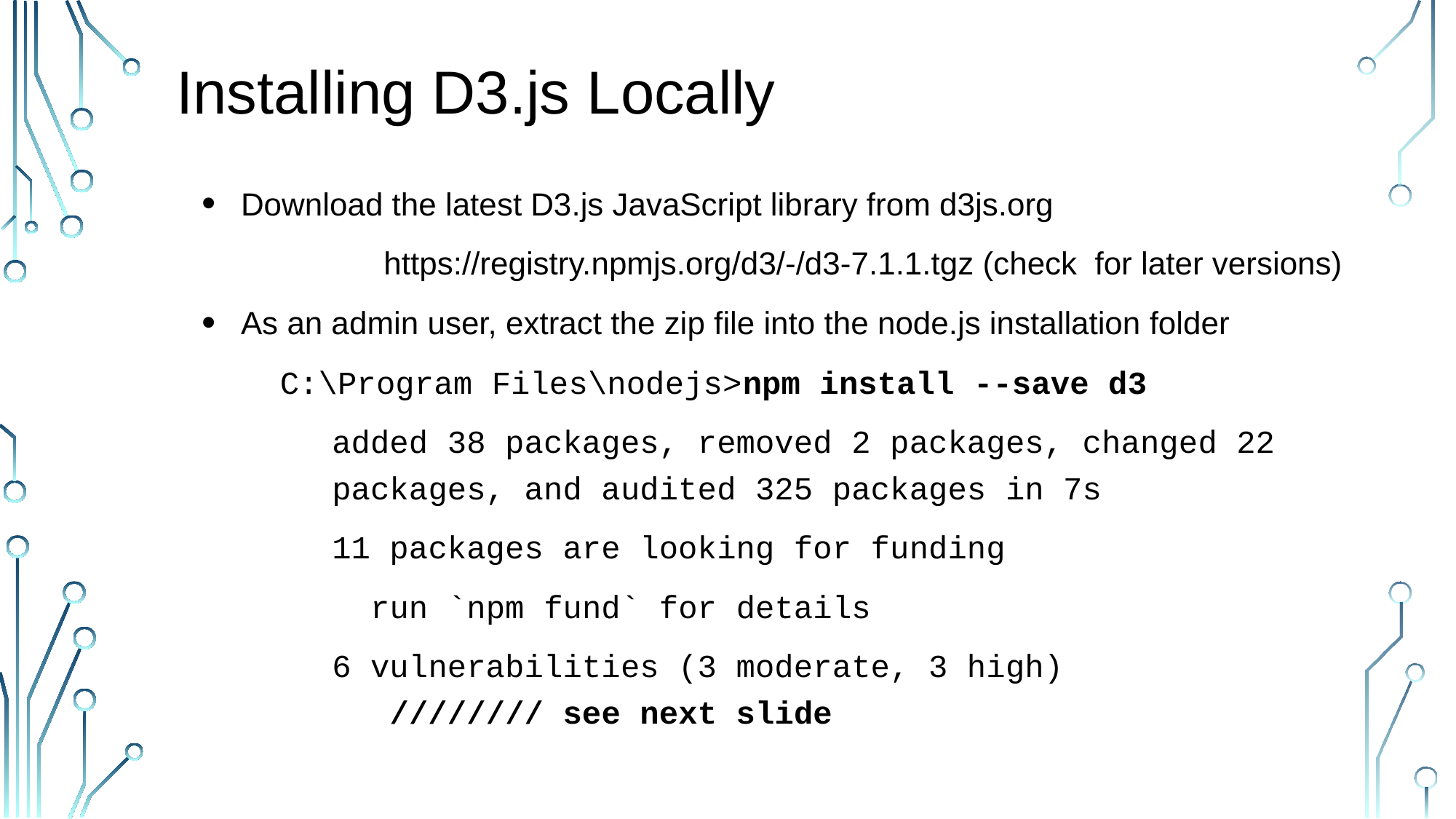

# Installing D3.js Locally
Download the latest D3.js JavaScript library from d3js.org
https://registry.npmjs.org/d3/-/d3-7.1.1.tgz (check  for later versions)
As an admin user, extract the zip file into the node.js installation folder
C:\Program Files\nodejs>npm install --save d3
added 38 packages, removed 2 packages, changed 22 packages, and audited 325 packages in 7s
11 packages are looking for funding
  run `npm fund` for details
6 vulnerabilities (3 moderate, 3 high)                  //////// see next slide